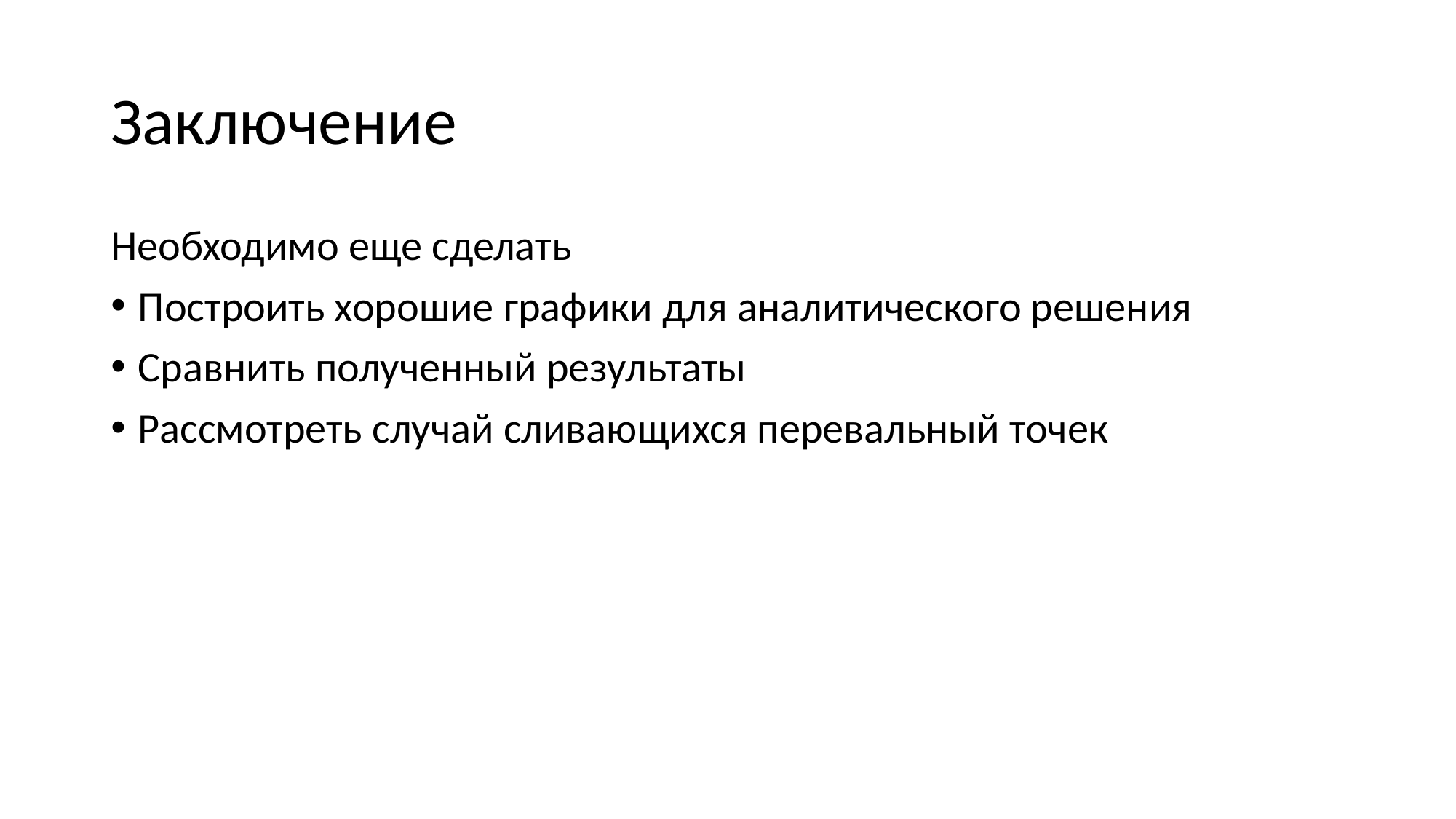

# Заключение
Необходимо еще сделать
Построить хорошие графики для аналитического решения
Сравнить полученный результаты
Рассмотреть случай сливающихся перевальный точек